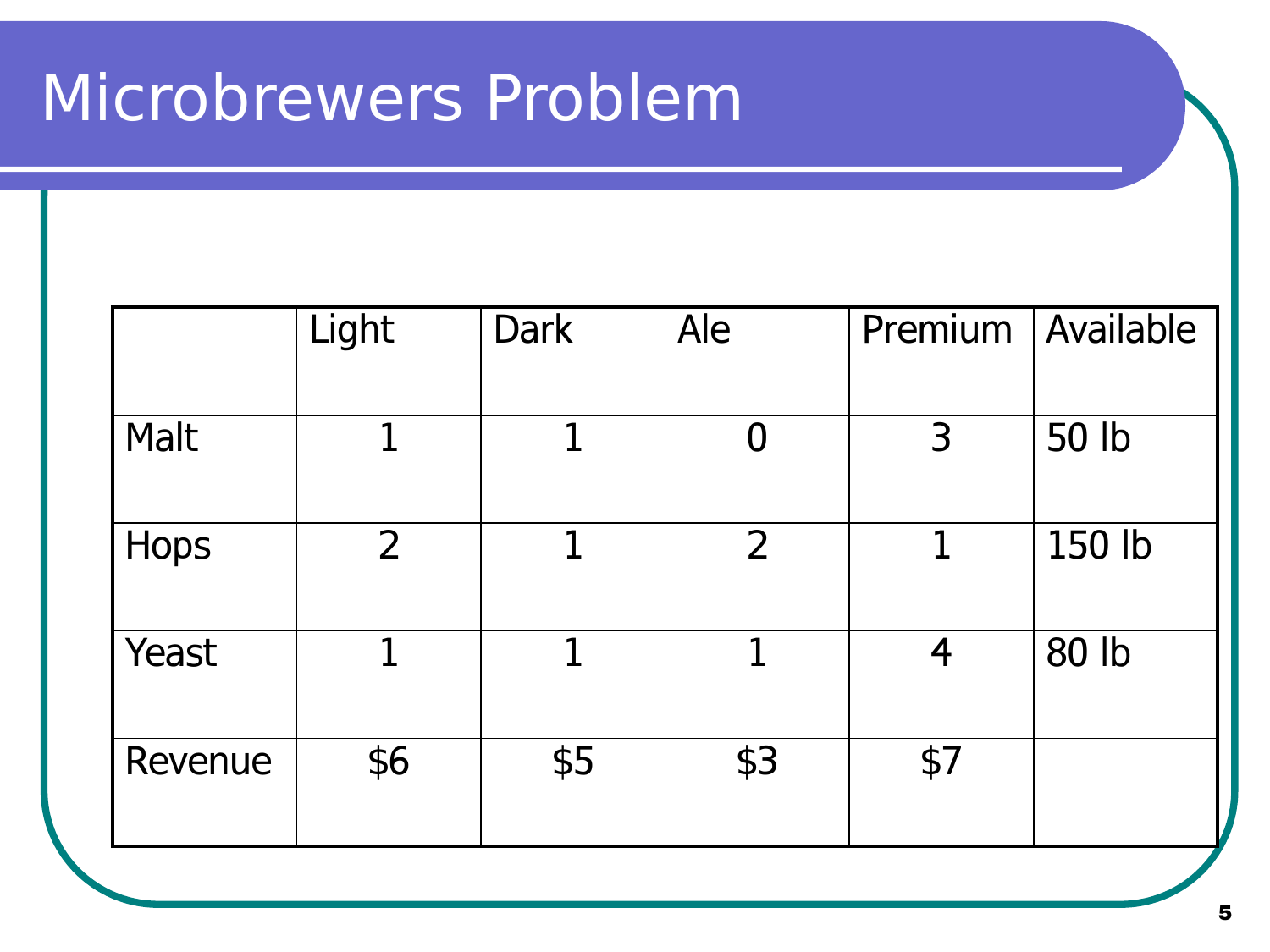

Microbrewers Problem
|  | Light | Dark | Ale | Premium | Available |
| --- | --- | --- | --- | --- | --- |
| Malt | 1 | 1 | 0 | 3 | 50 lb |
| Hops | 2 | 1 | 2 | 1 | 150 lb |
| Yeast | 1 | 1 | 1 | 4 | 80 lb |
| Revenue | $6 | $5 | $3 | $7 |  |
5